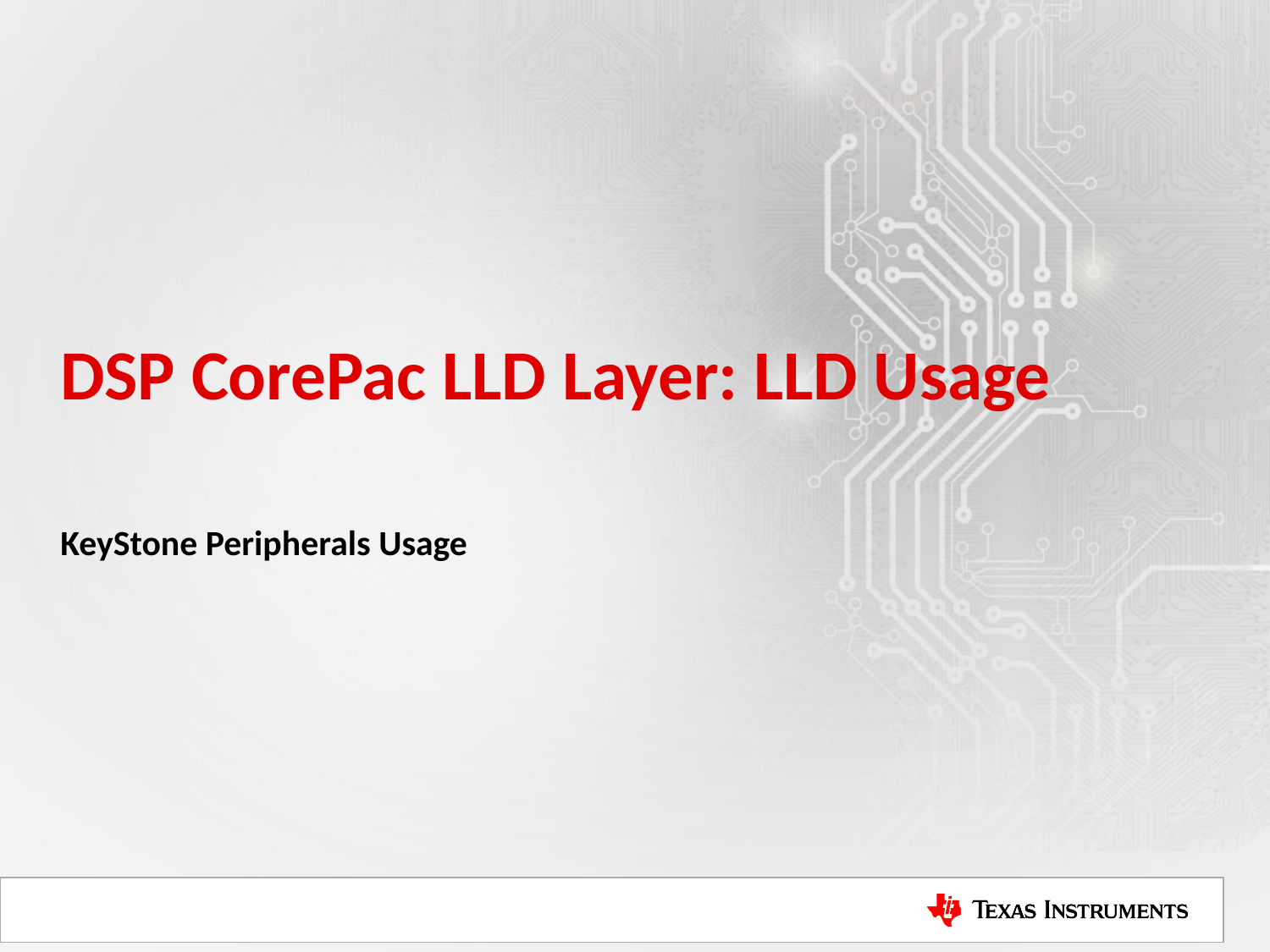

# DSP CorePac LLD Layer: LLD Usage
KeyStone Peripherals Usage